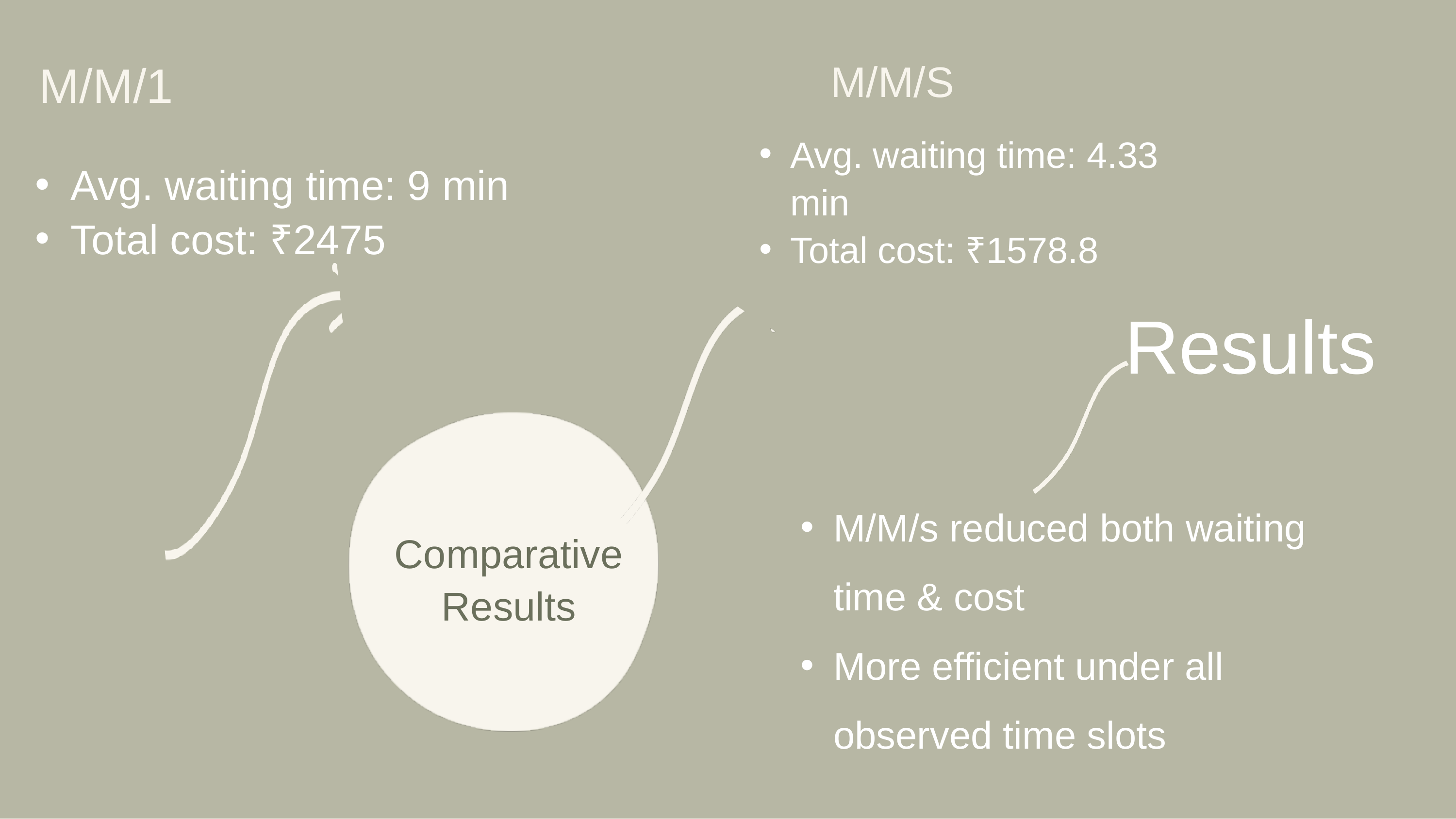

M/M/1
M/M/S
Avg. waiting time: 4.33 min
Total cost: ₹1578.8

Avg. waiting time: 9 min
Total cost: ₹2475

Results

M/M/s reduced both waiting time & cost
More efficient under all observed time slots

Comparative Results